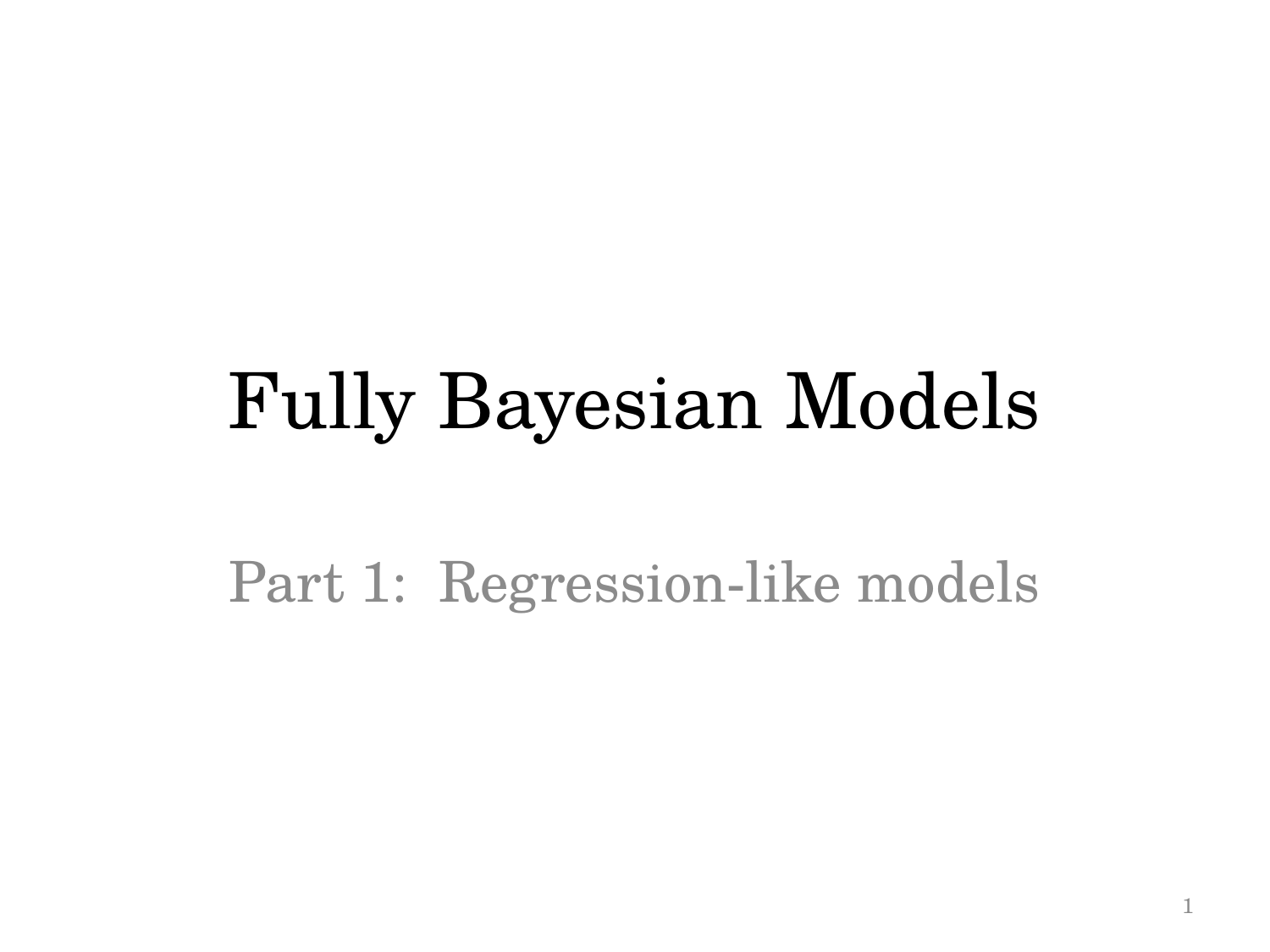

# Fully Bayesian Models
Part 1:  Regression-like models
1